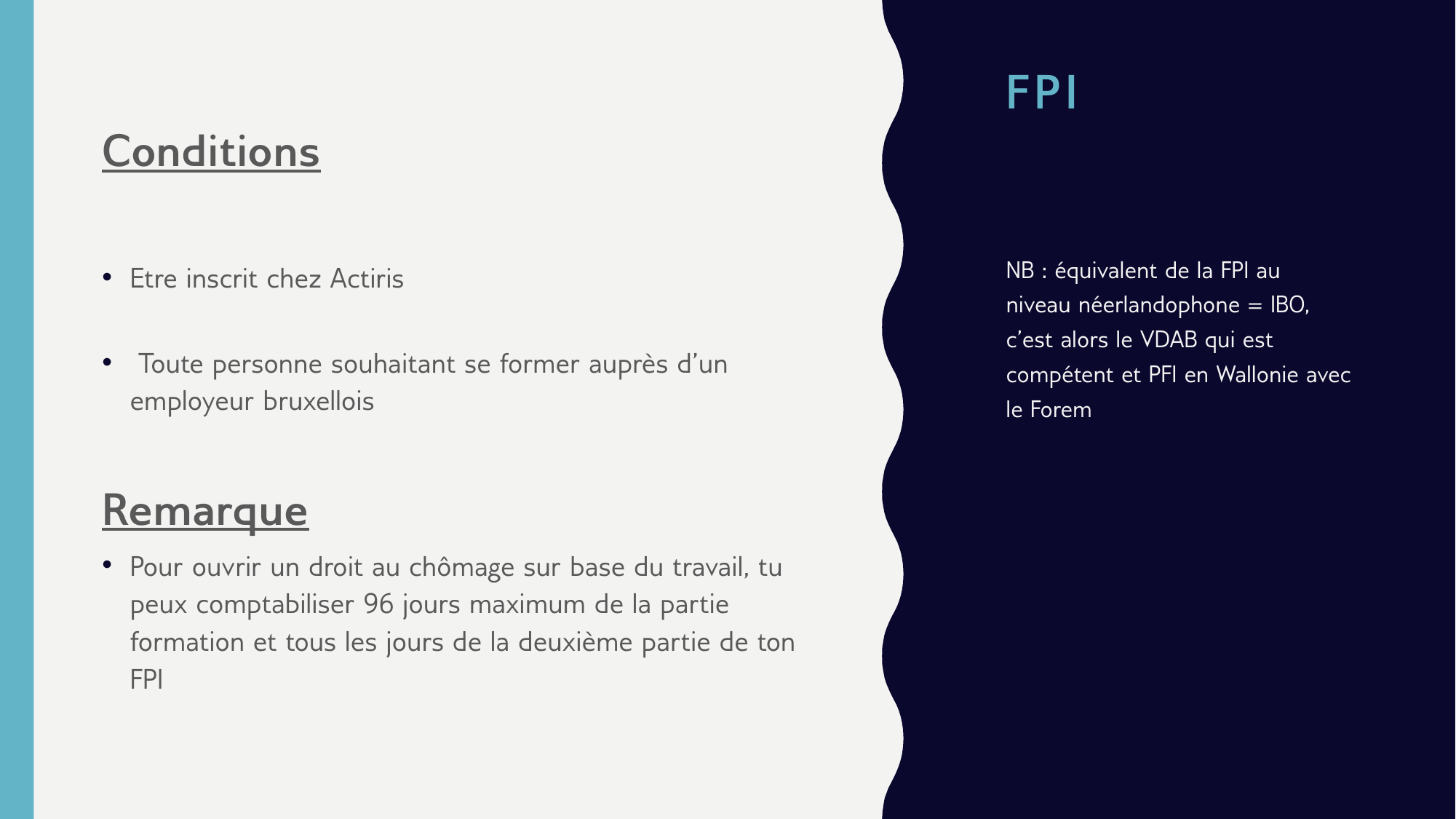

# fpi
Conditions

Etre inscrit chez Actiris
 Toute personne souhaitant se former auprès d’un employeur bruxellois

Remarque
Pour ouvrir un droit au chômage sur base du travail, tu peux comptabiliser 96 jours maximum de la partie formation et tous les jours de la deuxième partie de ton FPI

NB : équivalent de la FPI au niveau néerlandophone = IBO, c’est alors le VDAB qui est compétent et PFI en Wallonie avec le Forem